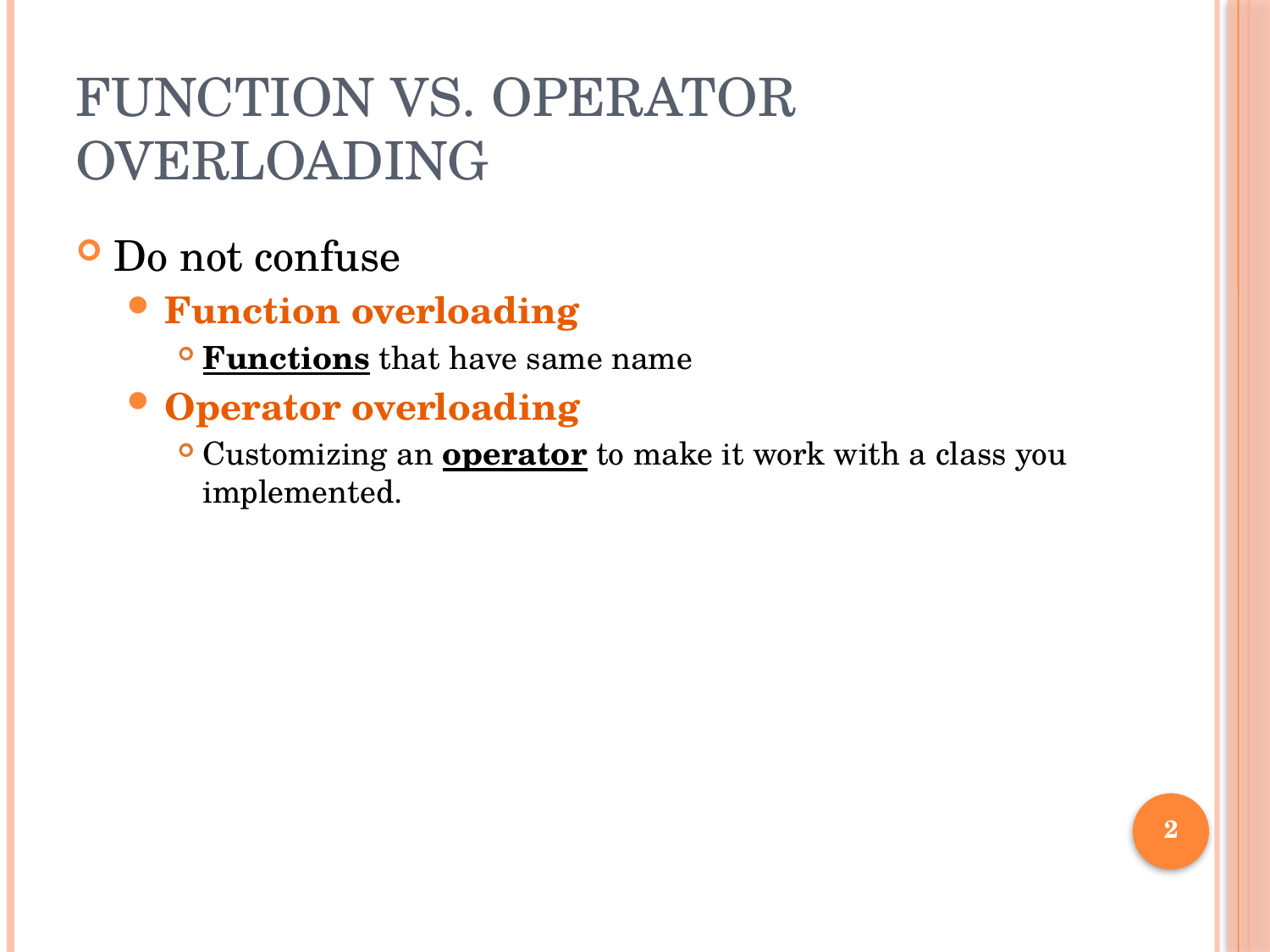

# Function vs. Operator Overloading
Do not confuse
Function overloading
Functions that have same name
Operator overloading
Customizing an operator to make it work with a class you implemented.
2